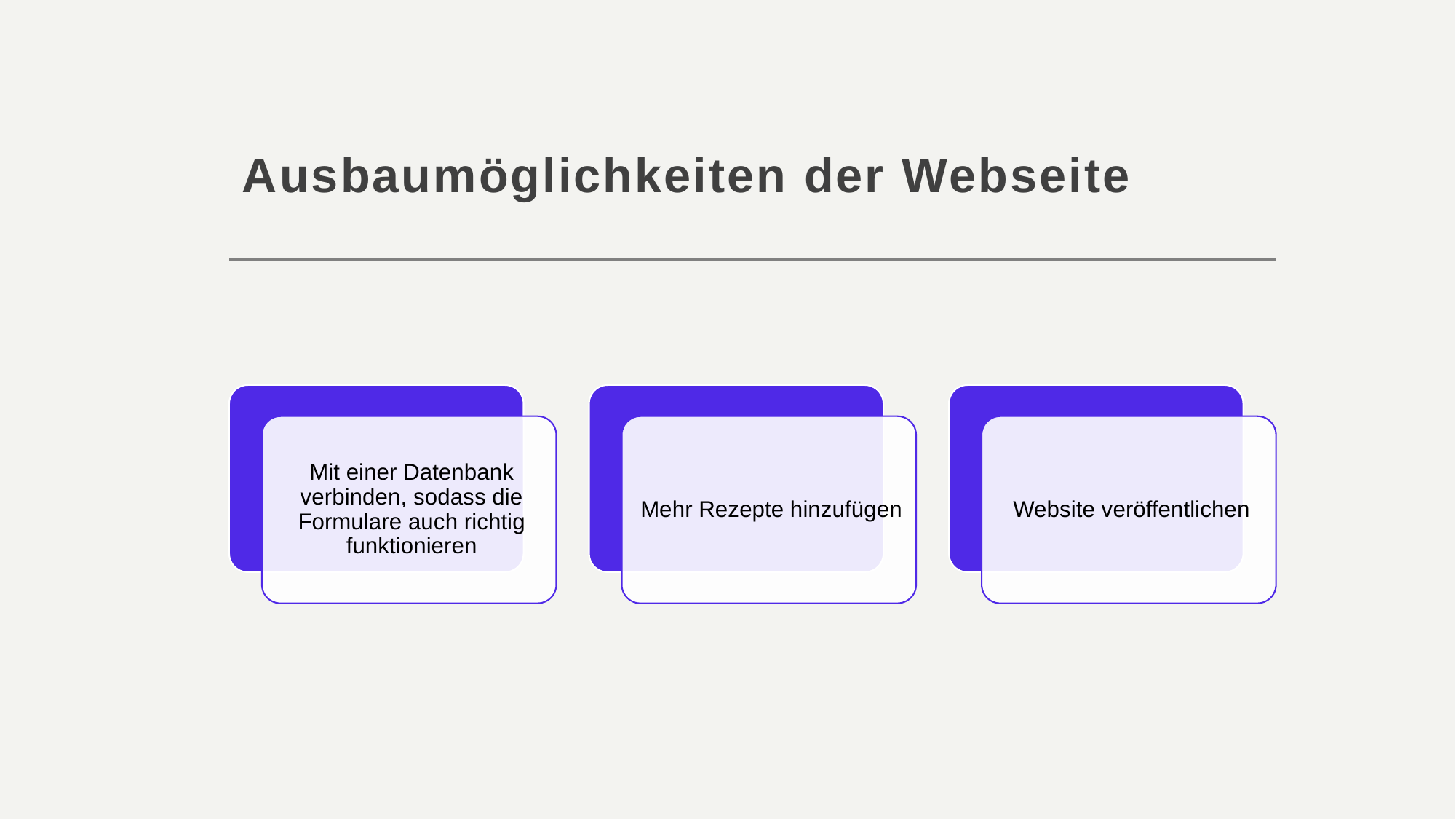

# Ausbaumöglichkeiten der Webseite
Mit einer Datenbank verbinden, sodass die Formulare auch richtig funktionieren
Mehr Rezepte hinzufügen
Website veröffentlichen